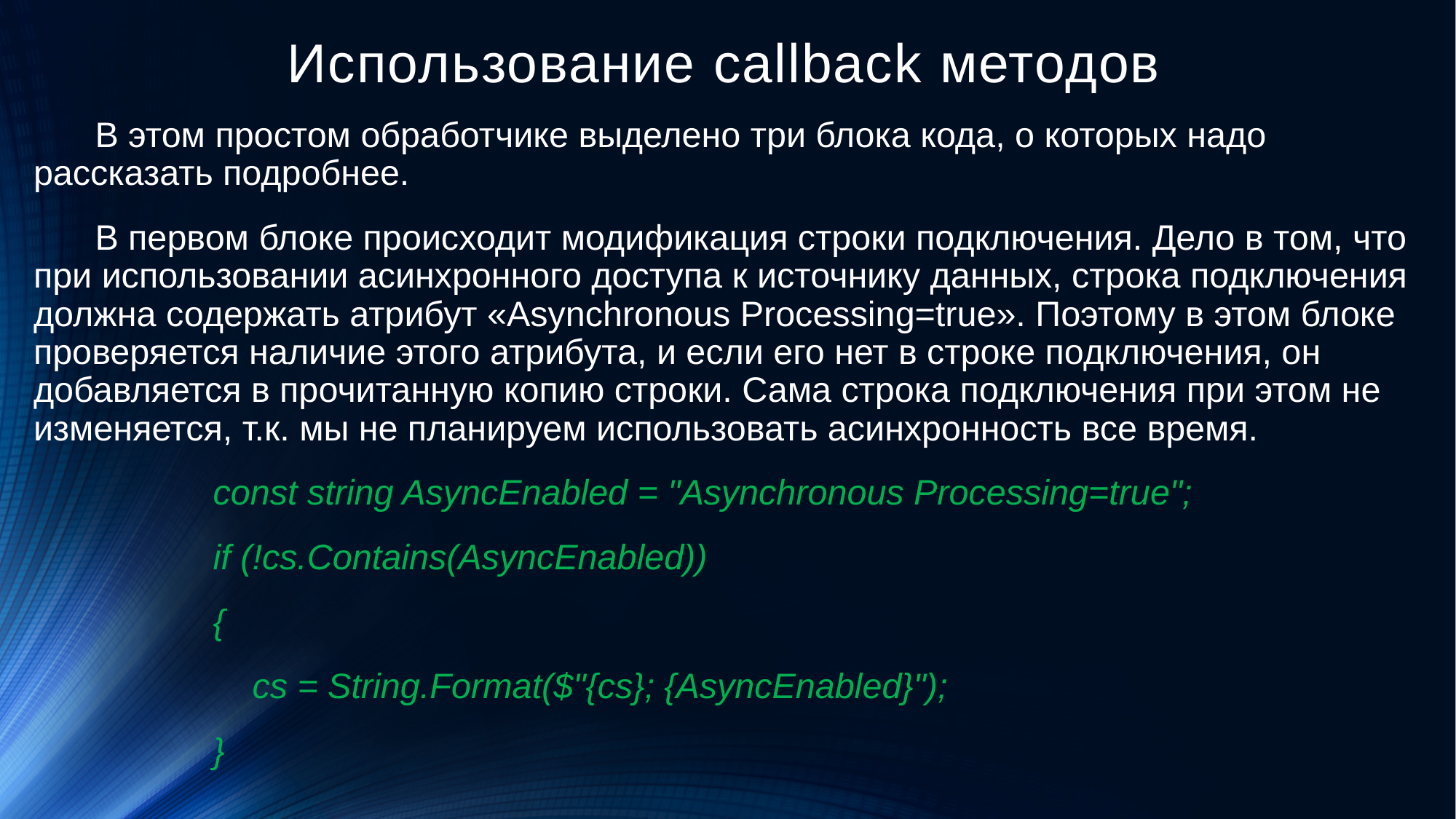

# Использование callback методов
В этом простом обработчике выделено три блока кода, о которых надо рассказать подробнее.
В первом блоке происходит модификация строки подключения. Дело в том, что при использовании асинхронного доступа к источнику данных, строка подключения должна содержать атрибут «Asynchronous Processing=true». Поэтому в этом блоке проверяется наличие этого атрибута, и если его нет в строке подключения, он добавляется в прочитанную копию строки. Сама строка подключения при этом не изменяется, т.к. мы не планируем использовать асинхронность все время.
            const string AsyncEnabled = "Asynchronous Processing=true";
            if (!cs.Contains(AsyncEnabled))
            {
                cs = String.Format($"{cs}; {AsyncEnabled}");
            }